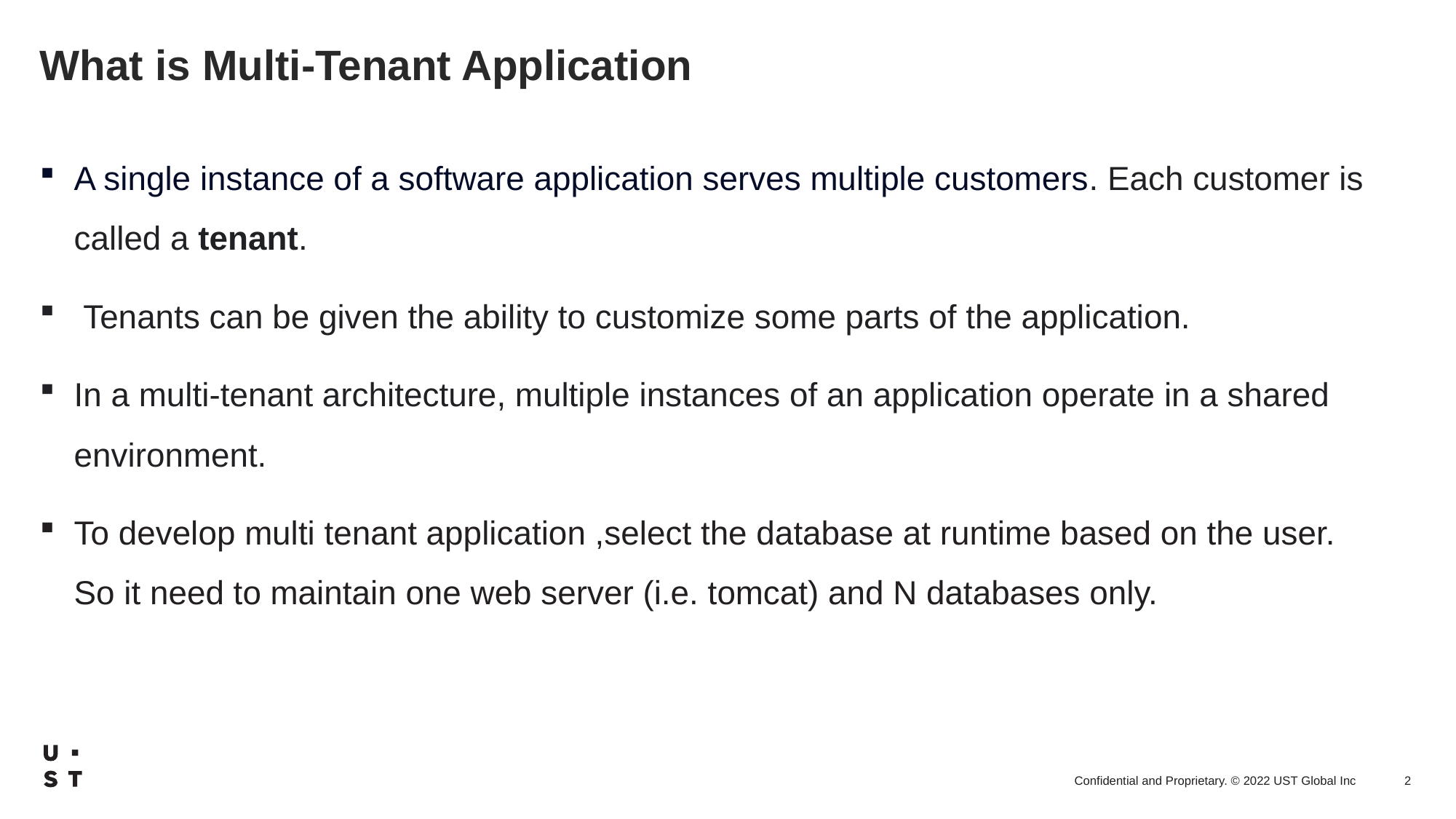

What is Multi-Tenant Application
A single instance of a software application serves multiple customers. Each customer is called a tenant.
 Tenants can be given the ability to customize some parts of the application.
In a multi-tenant architecture, multiple instances of an application operate in a shared environment.
To develop multi tenant application ,select the database at runtime based on the user. So it need to maintain one web server (i.e. tomcat) and N databases only.